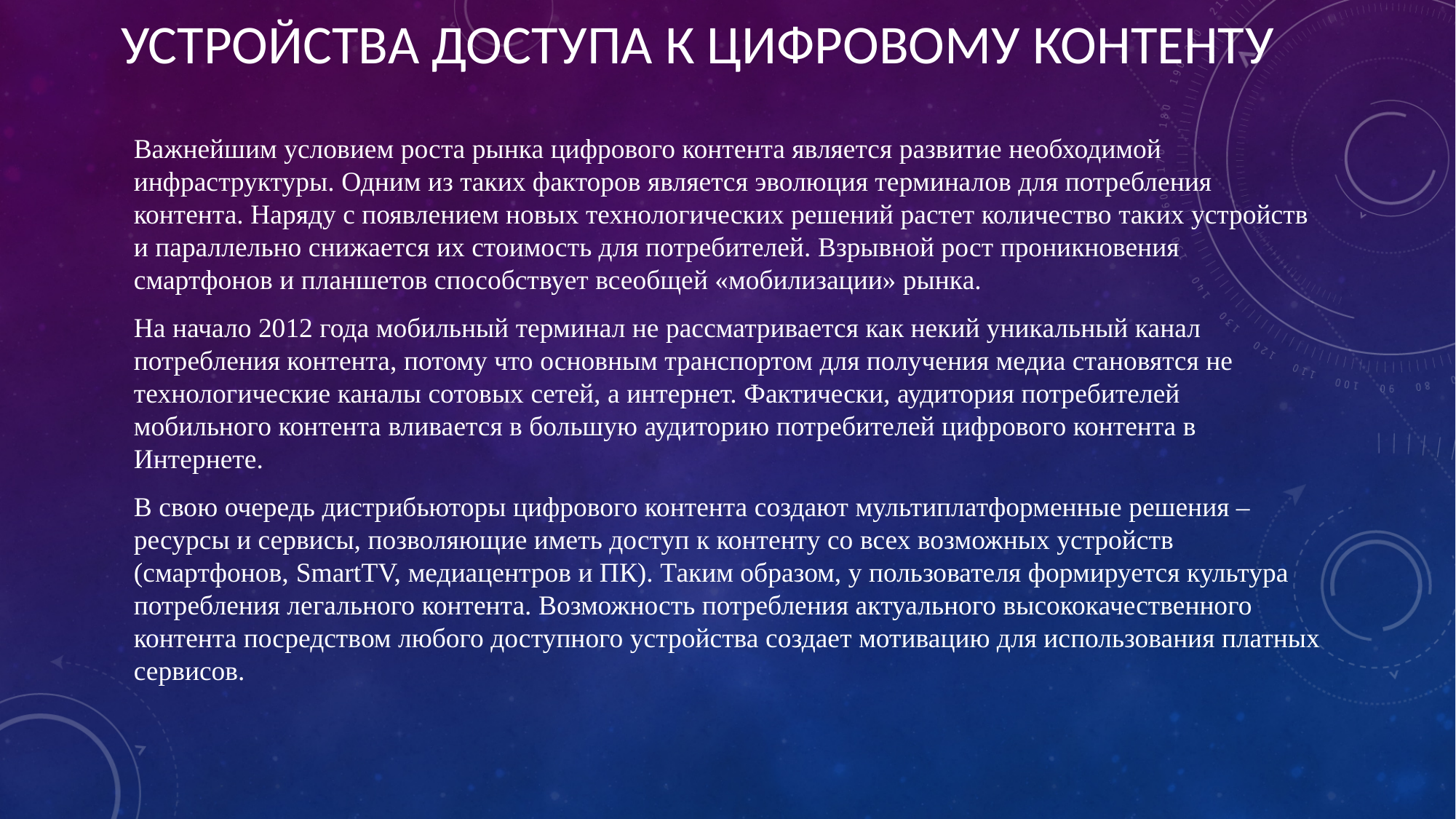

# Устройства доступа к цифровому контенту

Важнейшим условием роста рынка цифрового контента является развитие необходимой инфраструктуры. Одним из таких факторов является эволюция терминалов для потребления контента. Наряду с появлением новых технологических решений растет количество таких устройств и параллельно снижается их стоимость для потребителей. Взрывной рост проникновения смартфонов и планшетов способствует всеобщей «мобилизации» рынка.
На начало 2012 года мобильный терминал не рассматривается как некий уникальный канал потребления контента, потому что основным транспортом для получения медиа становятся не технологические каналы сотовых сетей, а интернет. Фактически, аудитория потребителей мобильного контента вливается в большую аудиторию потребителей цифрового контента в Интернете.
В свою очередь дистрибьюторы цифрового контента создают мультиплатформенные решения – ресурсы и сервисы, позволяющие иметь доступ к контенту со всех возможных устройств (смартфонов, SmartTV, медиацентров и ПК). Таким образом, у пользователя формируется культура потребления легального контента. Возможность потребления актуального высококачественного контента посредством любого доступного устройства создает мотивацию для использования платных сервисов.